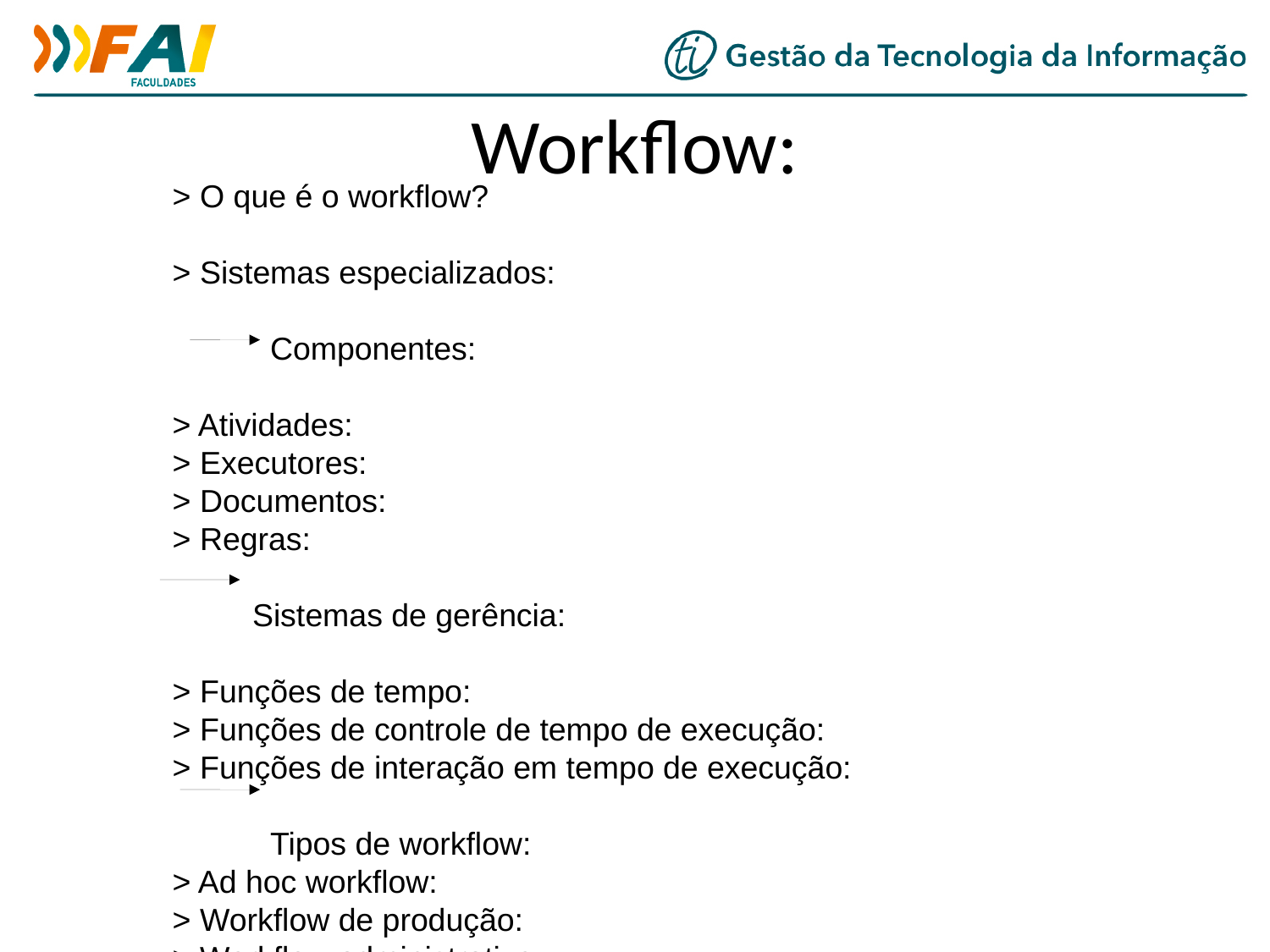

Workflow:
> O que é o workflow?

> Sistemas especializados:

           Componentes:

> Atividades:
> Executores:
> Documentos:
> Regras:

         Sistemas de gerência:

> Funções de tempo:
> Funções de controle de tempo de execução:
> Funções de interação em tempo de execução:

           Tipos de workflow:
> Ad hoc workflow:
> Workflow de produção:
> Workflow administrativo: